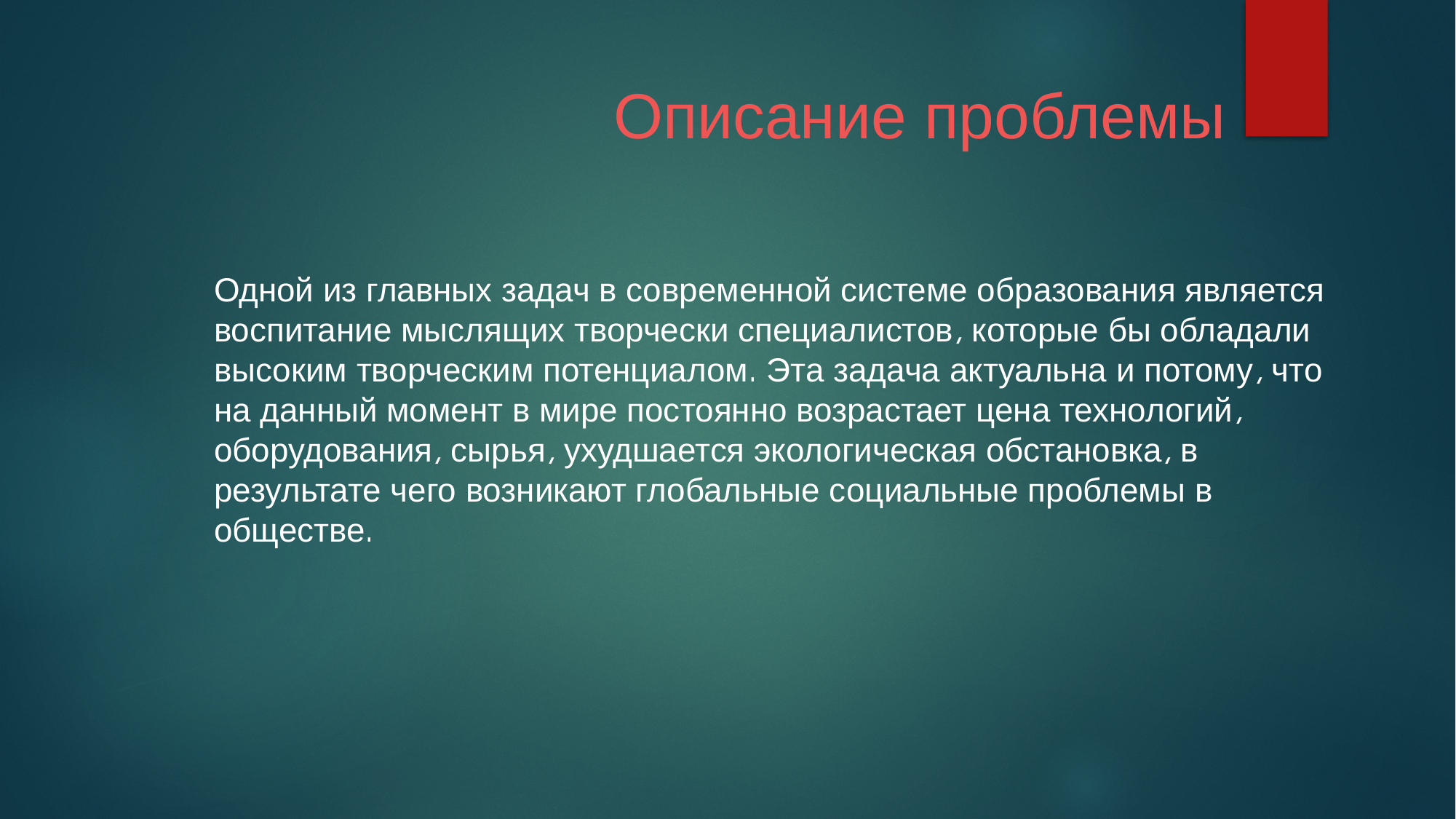

# Описание проблемы
Одной из главных задач в современной системе образования является воспитание мыслящих творчески специалистов, которые бы обладали высоким творческим потенциалом. Эта задача актуальна и потому, что на данный момент в мире постоянно возрастает цена технологий, оборудования, сырья, ухудшается экологическая обстановка, в результате чего возникают глобальные социальные проблемы в обществе.